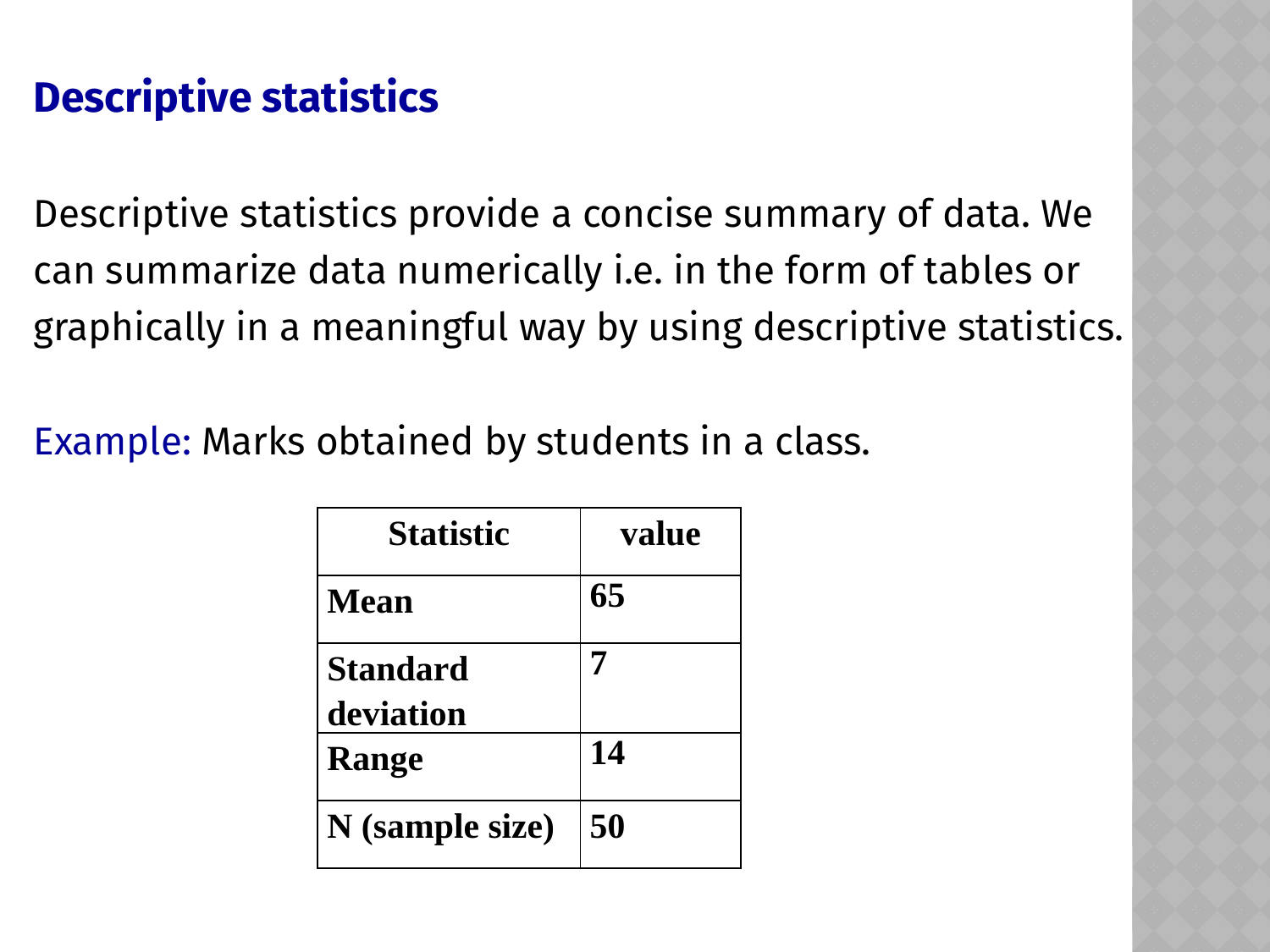

Descriptive statistics

Descriptive statistics provide a concise summary of data. We
can summarize data numerically i.e. in the form of tables or
graphically in a meaningful way by using descriptive statistics.

Example: Marks obtained by students in a class.

| Statistic | value |
| --- | --- |
| Mean | 65 |
| Standard deviation | 7 |
| Range | 14 |
| N (sample size) | 50 |